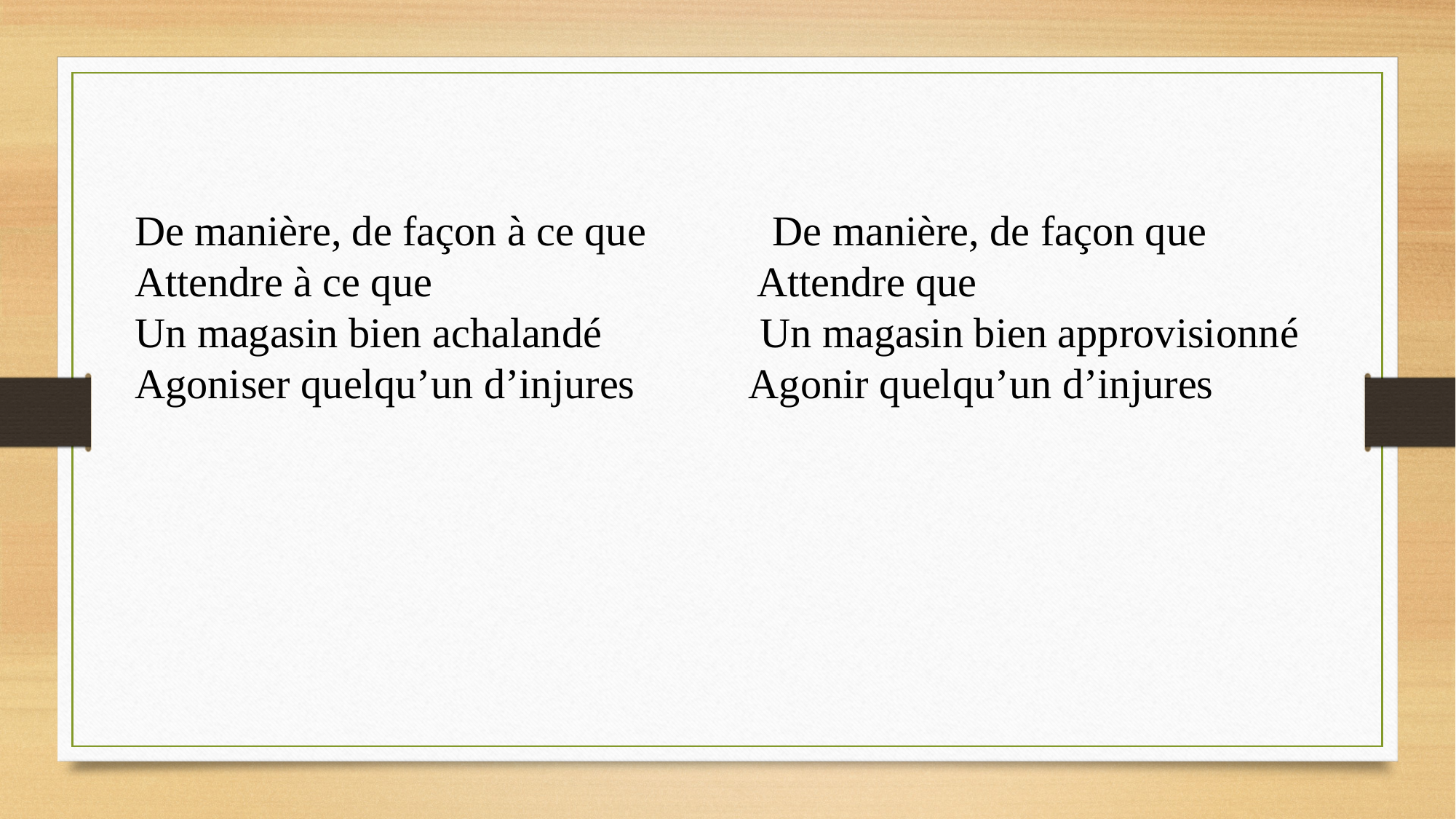

De manière, de façon à ce que            De manière, de façon que
Attendre à ce que                               Attendre que
Un magasin bien achalandé               Un magasin bien approvisionné
Agoniser quelqu’un d’injures           Agonir quelqu’un d’injures